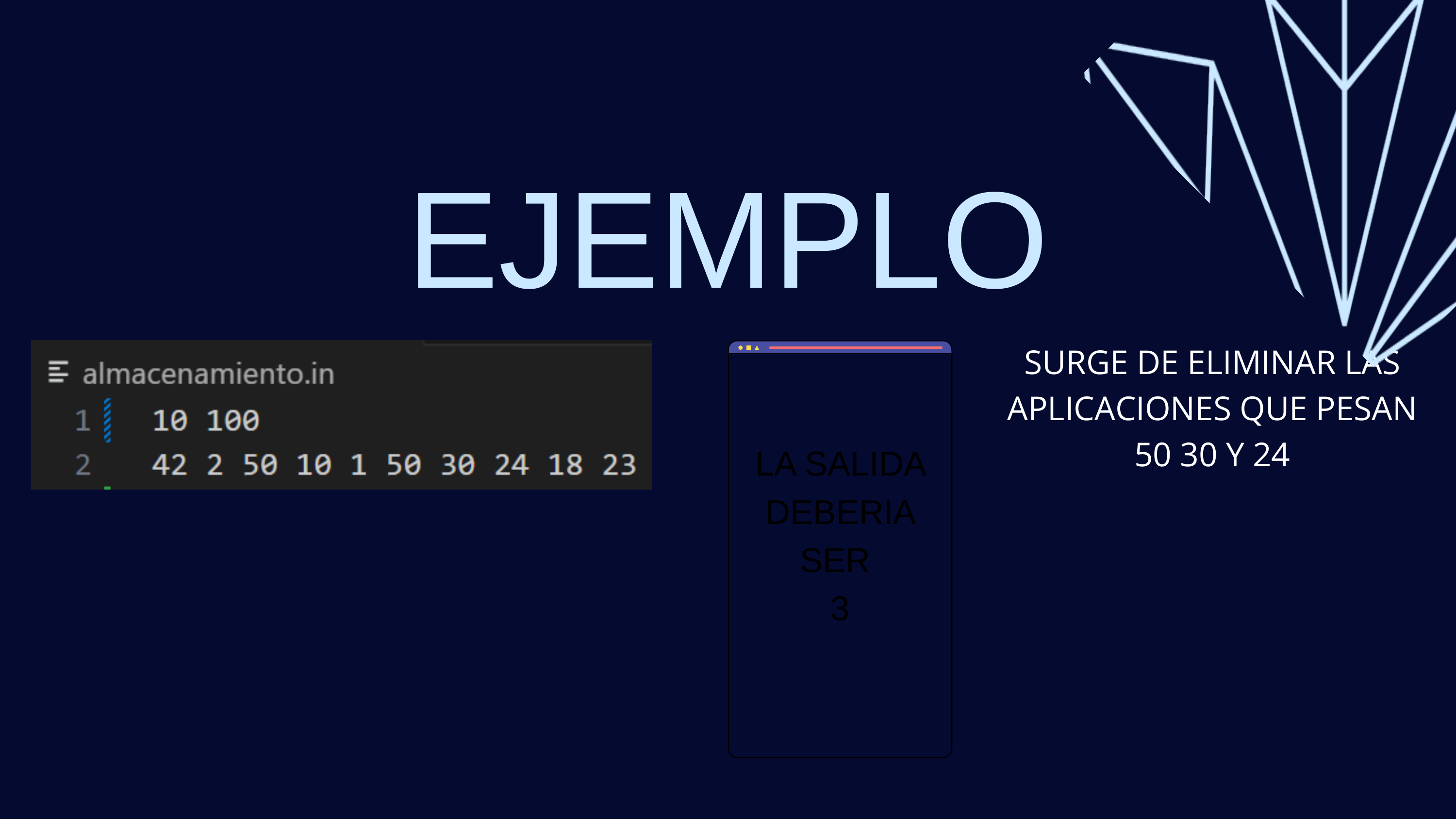

EJEMPLO
SURGE DE ELIMINAR LAS APLICACIONES QUE PESAN 50 30 Y 24

LA SALIDA DEBERIA SER
3